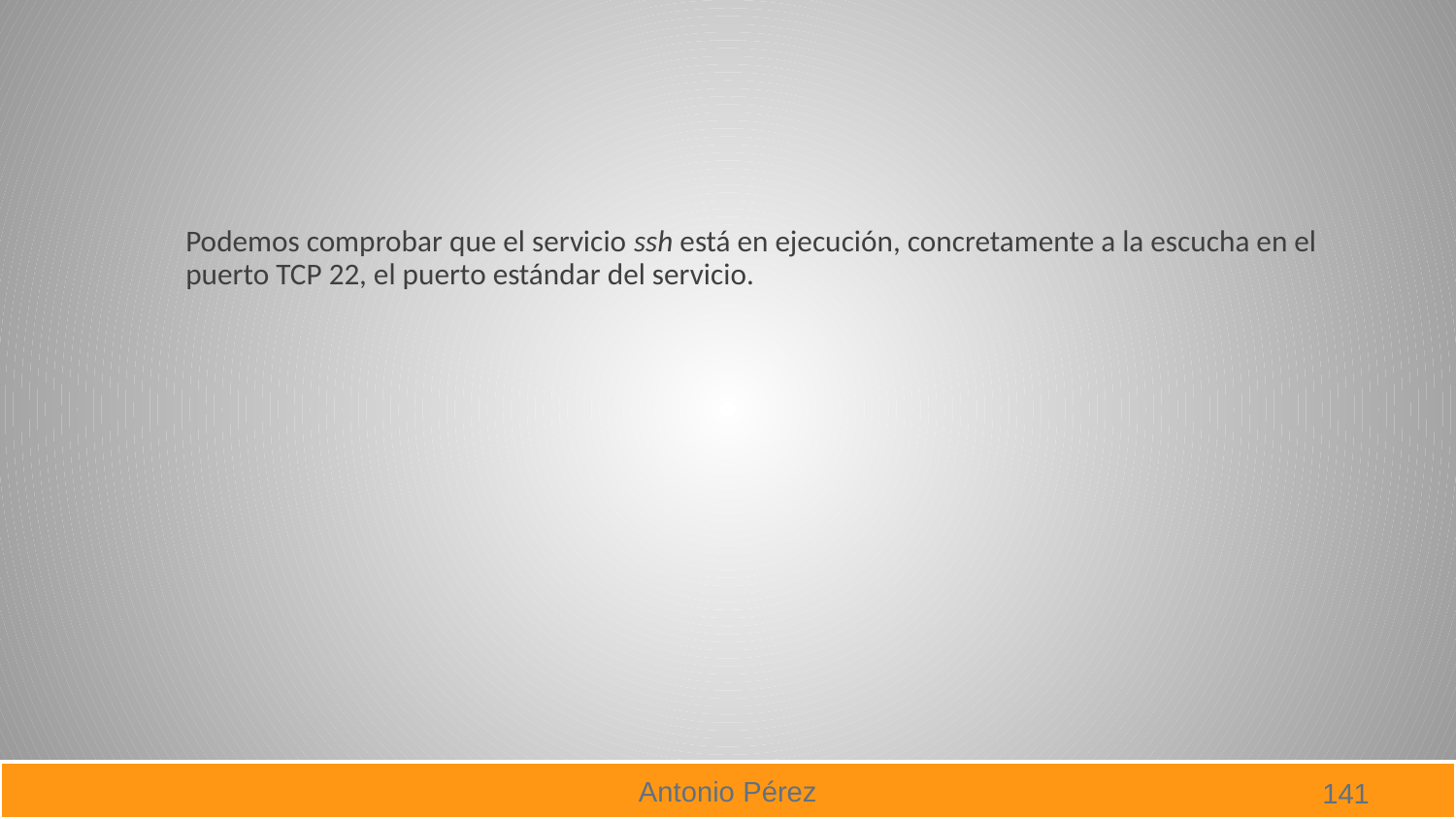

#
Podemos comprobar que el servicio ssh está en ejecución, concretamente a la escucha en el puerto TCP 22, el puerto estándar del servicio.